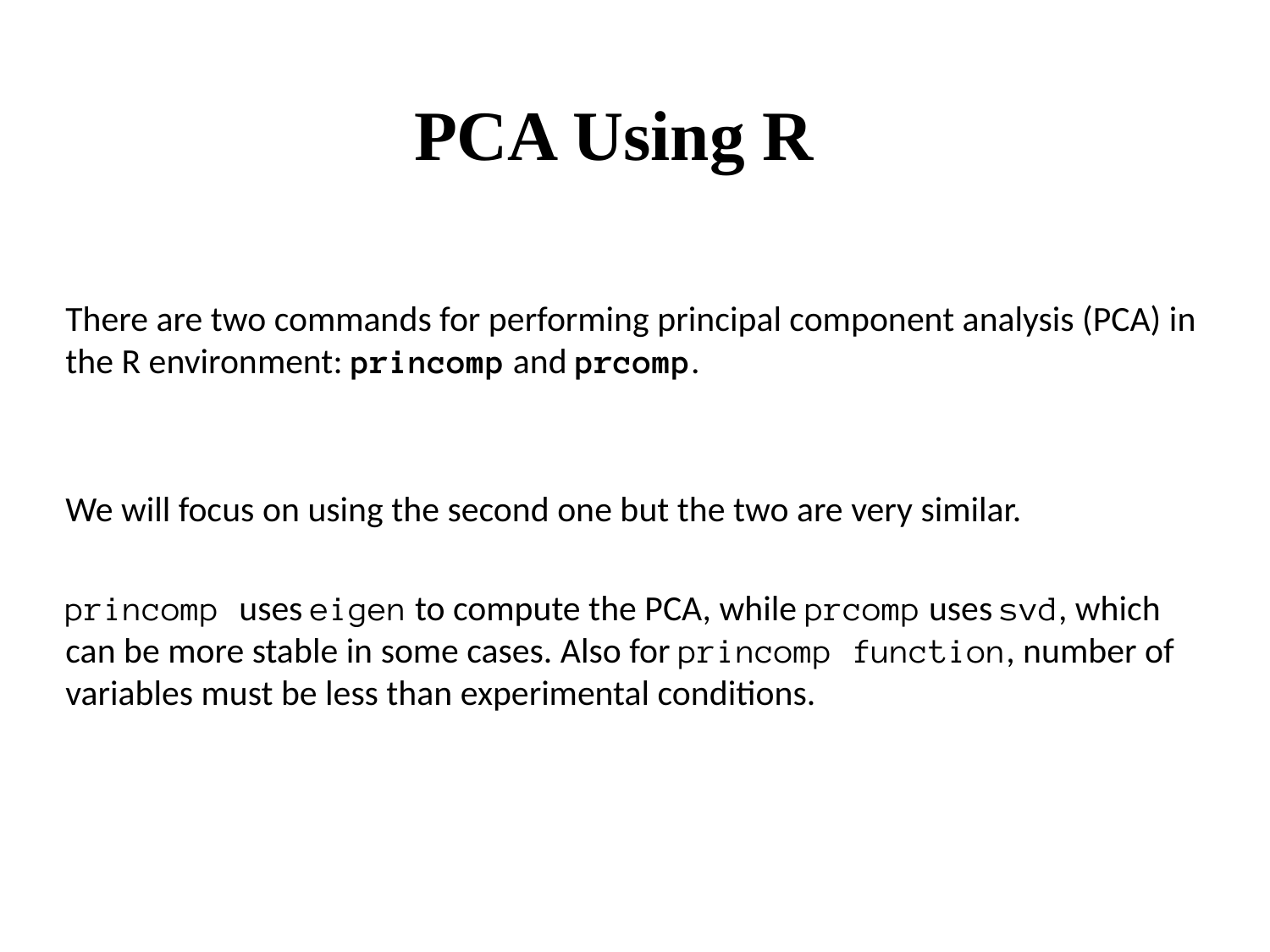

# PCA Using R

There are two commands for performing principal component analysis (PCA) in the R environment: princomp and prcomp.

We will focus on using the second one but the two are very similar.

princomp uses eigen to compute the PCA, while prcomp uses svd, which can be more stable in some cases. Also for princomp function, number of variables must be less than experimental conditions.